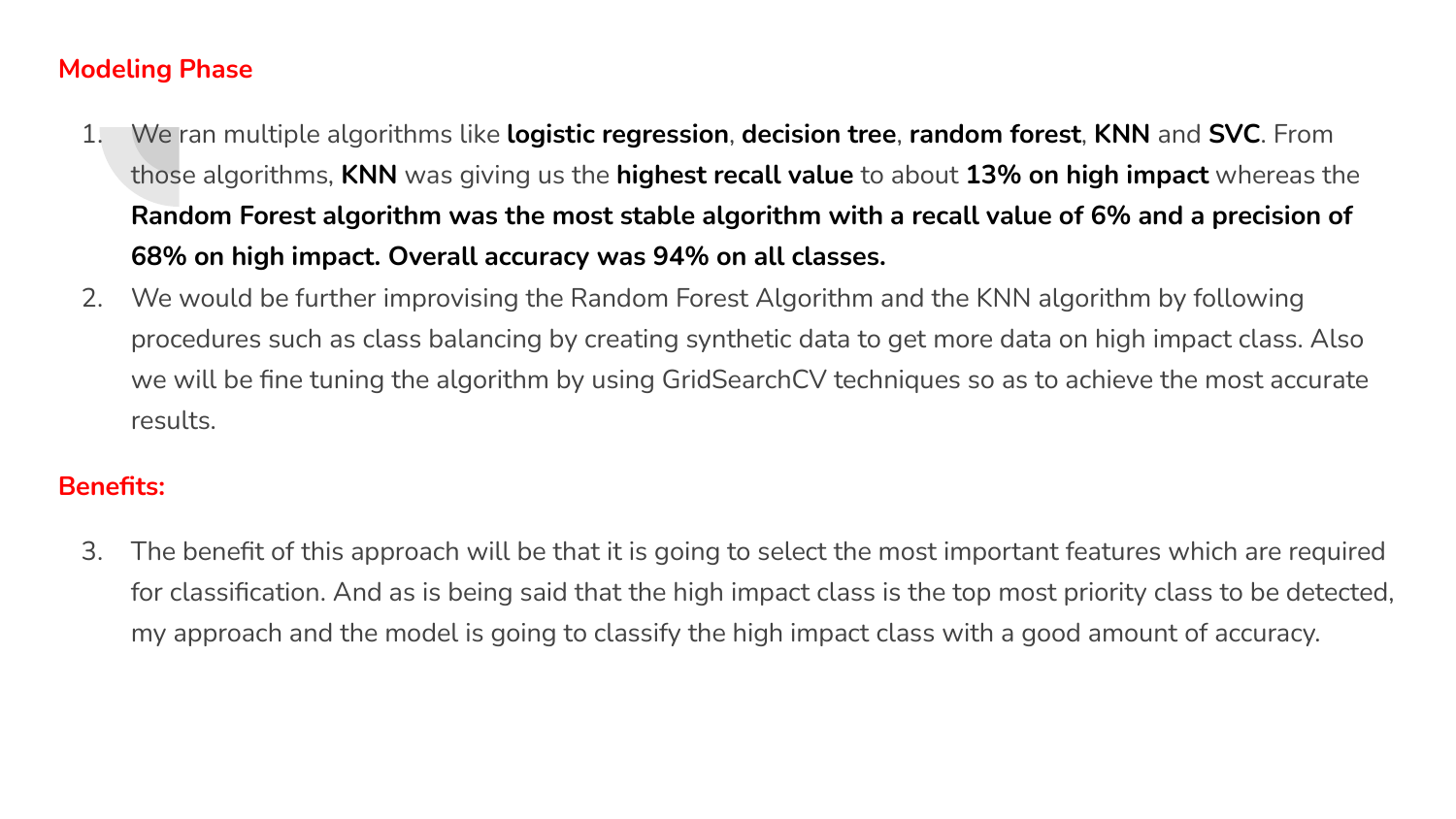

Modeling Phase
We ran multiple algorithms like logistic regression, decision tree, random forest, KNN and SVC. From those algorithms, KNN was giving us the highest recall value to about 13% on high impact whereas the Random Forest algorithm was the most stable algorithm with a recall value of 6% and a precision of 68% on high impact. Overall accuracy was 94% on all classes.
We would be further improvising the Random Forest Algorithm and the KNN algorithm by following procedures such as class balancing by creating synthetic data to get more data on high impact class. Also we will be fine tuning the algorithm by using GridSearchCV techniques so as to achieve the most accurate results.
Benefits:
The benefit of this approach will be that it is going to select the most important features which are required for classification. And as is being said that the high impact class is the top most priority class to be detected, my approach and the model is going to classify the high impact class with a good amount of accuracy.